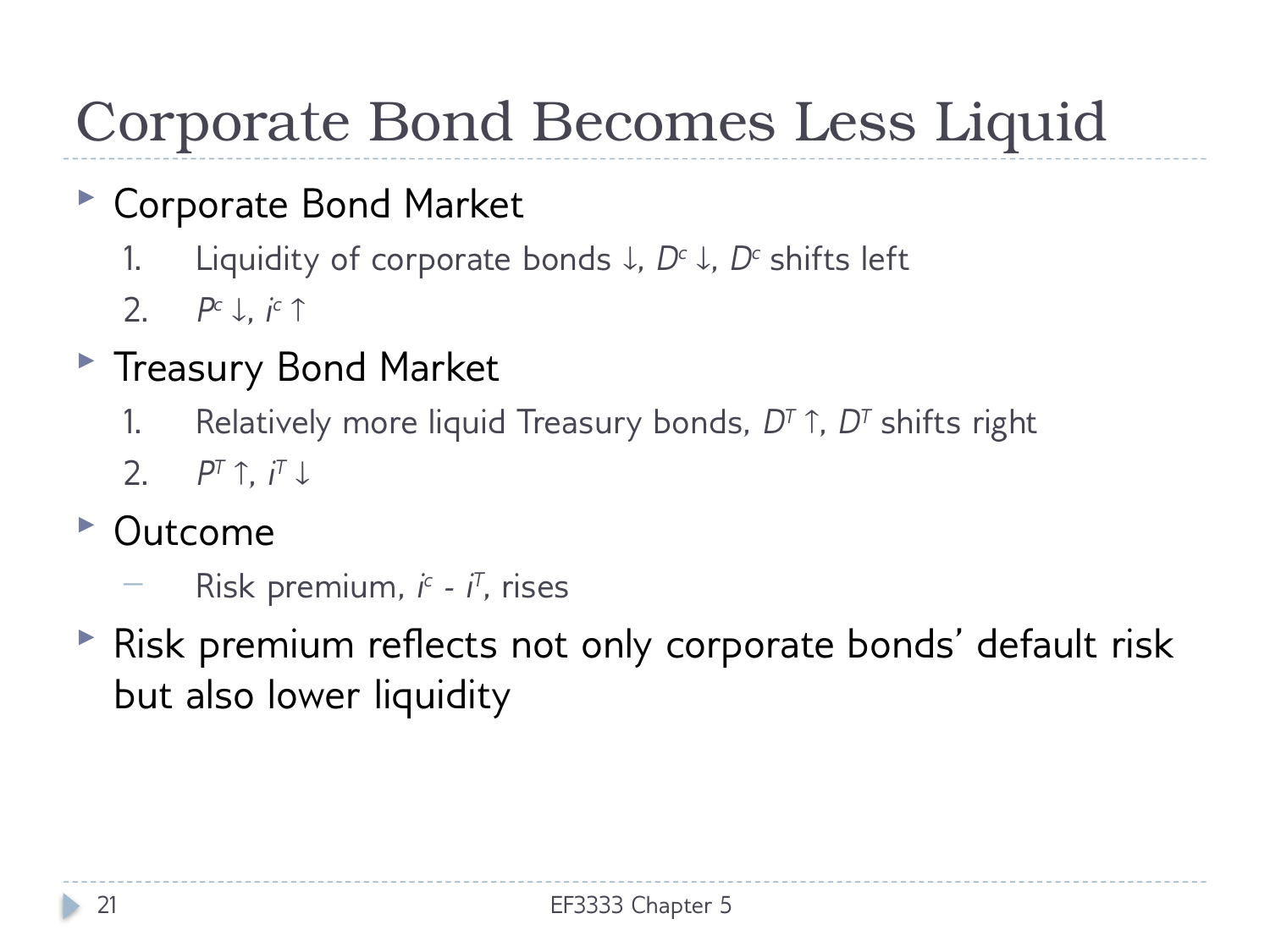

# Corporate Bond Becomes Less Liquid
Corporate Bond Market
1.	Liquidity of corporate bonds ↓, Dc ↓, Dc shifts left
2.	Pc ↓, ic ↑
Treasury Bond Market
1.	Relatively more liquid Treasury bonds, DT ↑, DT shifts right
2.	PT ↑, iT ↓
Outcome
Risk premium, ic - iT, rises
Risk premium reflects not only corporate bonds’ default risk but also lower liquidity
21
EF3333 Chapter 5